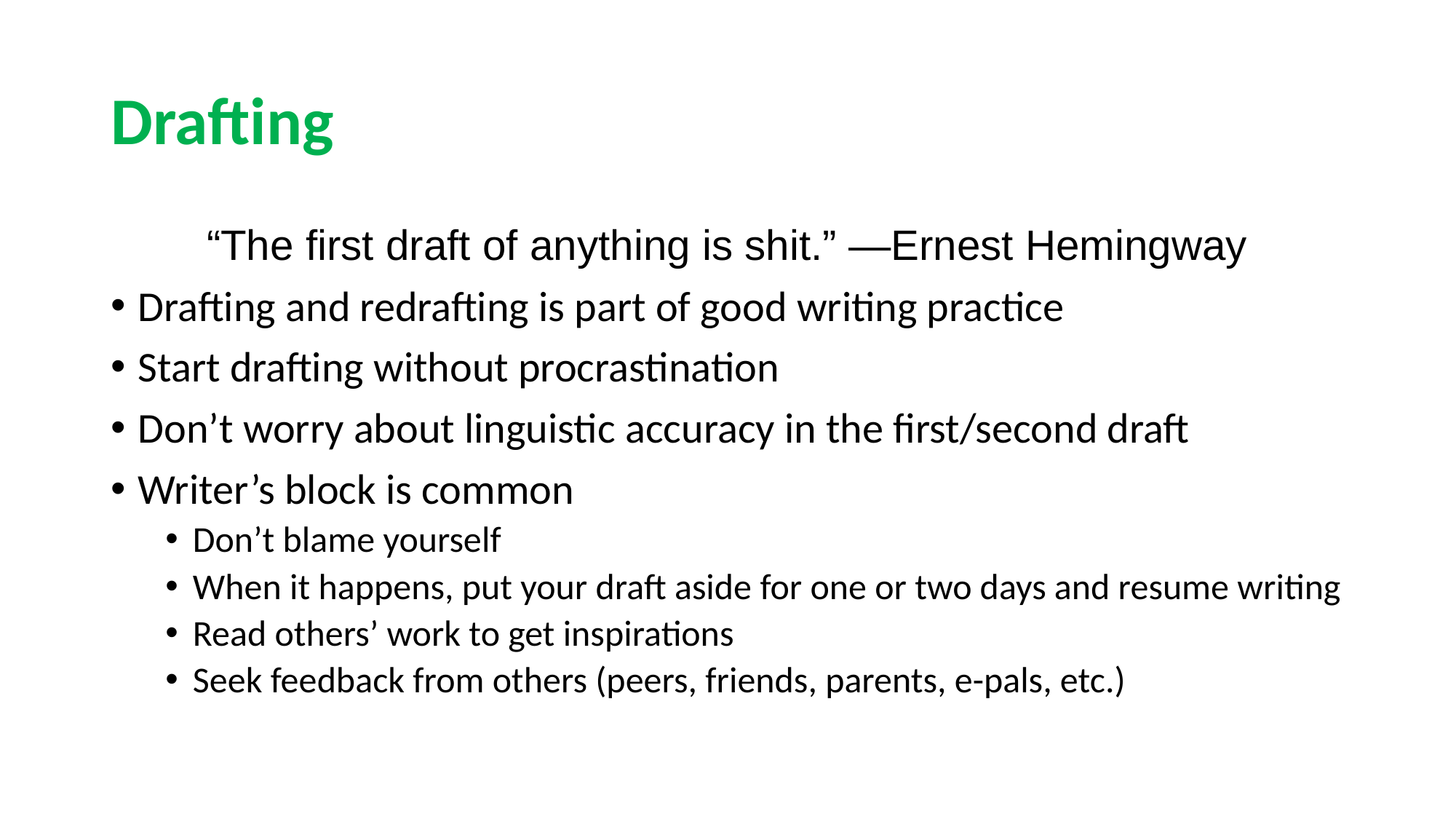

# Drafting
“The first draft of anything is shit.” —Ernest Hemingway
Drafting and redrafting is part of good writing practice
Start drafting without procrastination
Don’t worry about linguistic accuracy in the first/second draft
Writer’s block is common
Don’t blame yourself
When it happens, put your draft aside for one or two days and resume writing
Read others’ work to get inspirations
Seek feedback from others (peers, friends, parents, e-pals, etc.)